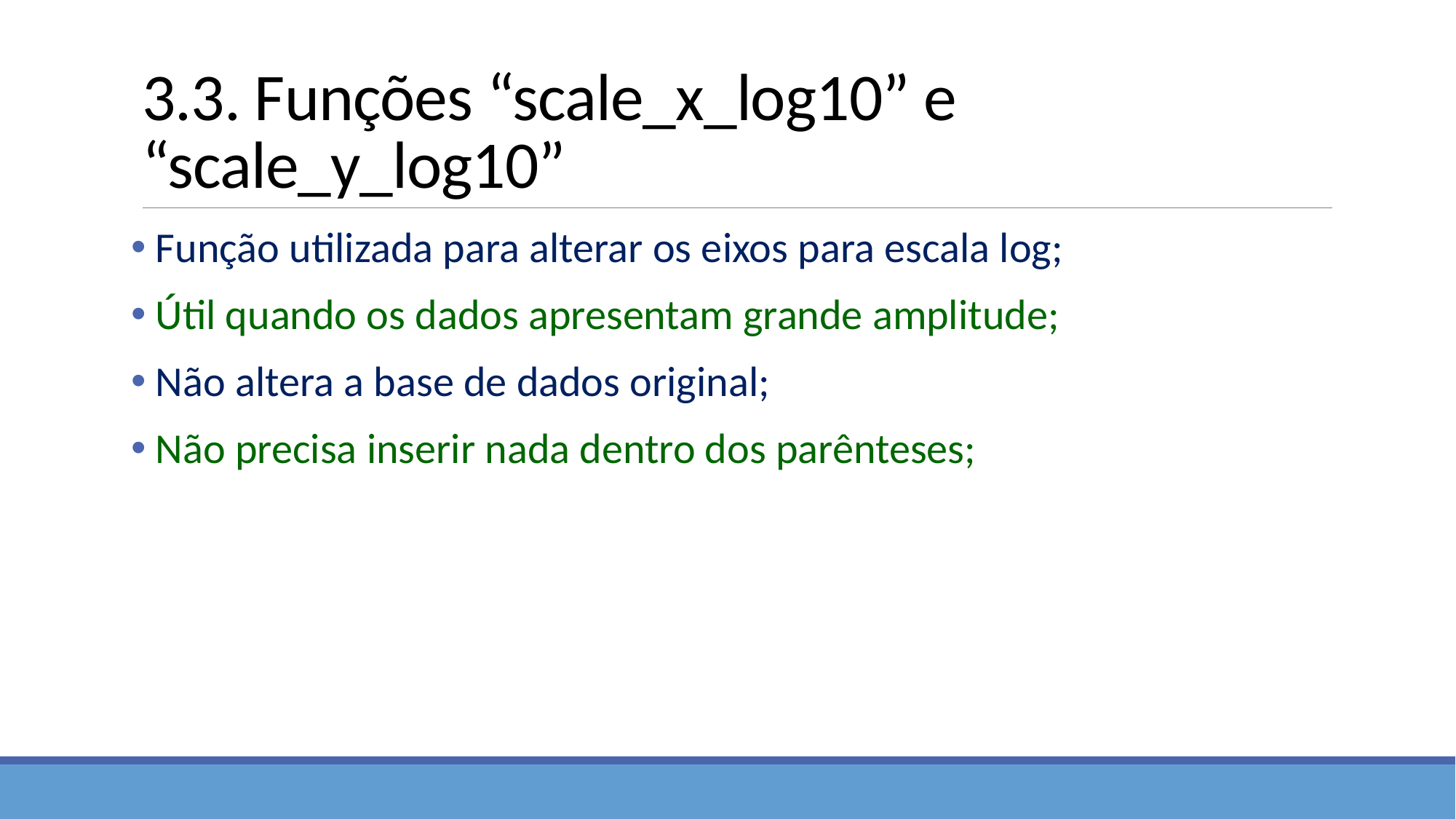

# 3.3. Funções “scale_x_log10” e “scale_y_log10”
 Função utilizada para alterar os eixos para escala log;
 Útil quando os dados apresentam grande amplitude;
 Não altera a base de dados original;
 Não precisa inserir nada dentro dos parênteses;